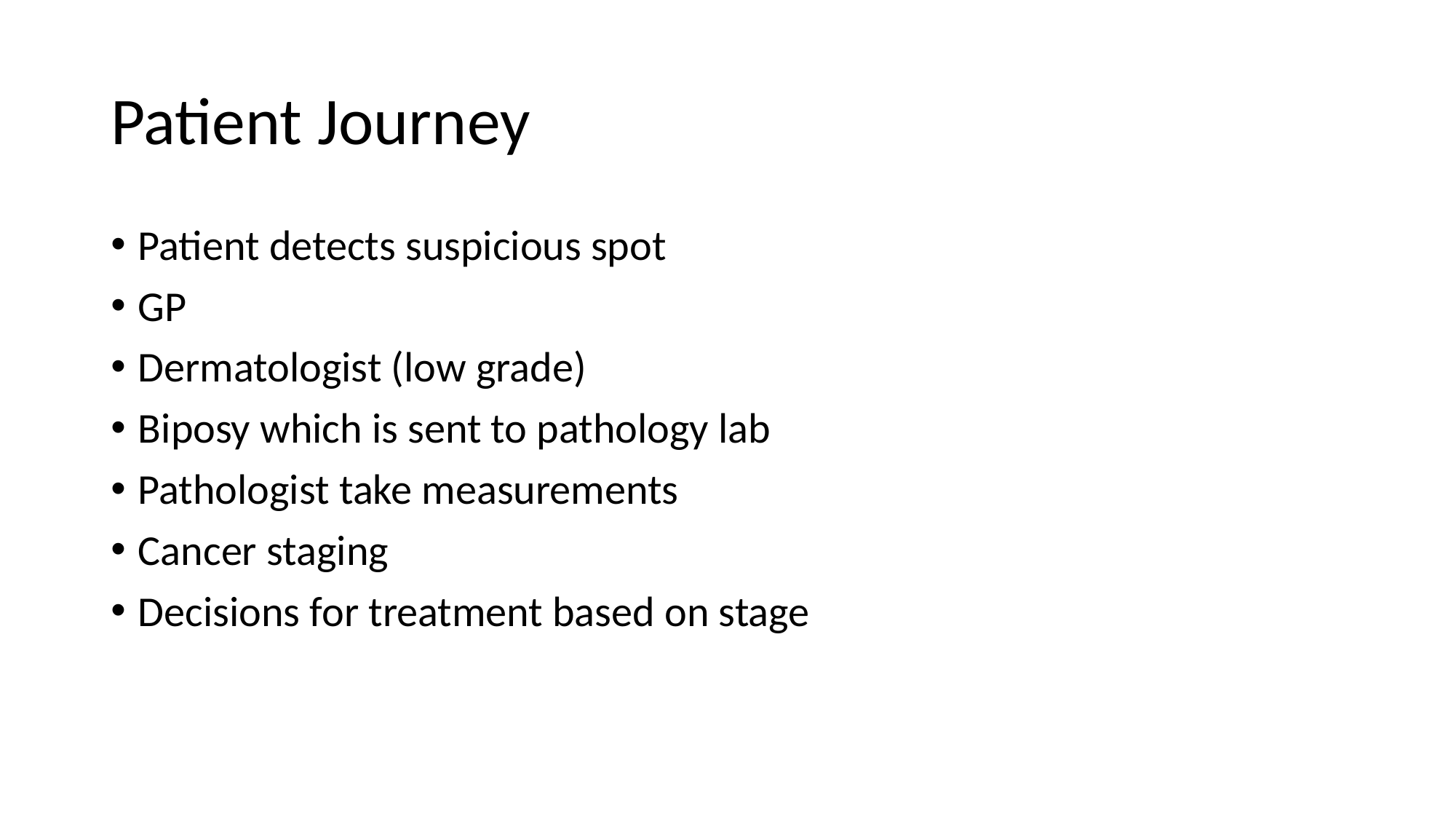

# Patient Journey
Patient detects suspicious spot
GP
Dermatologist (low grade)
Biposy which is sent to pathology lab
Pathologist take measurements
Cancer staging
Decisions for treatment based on stage